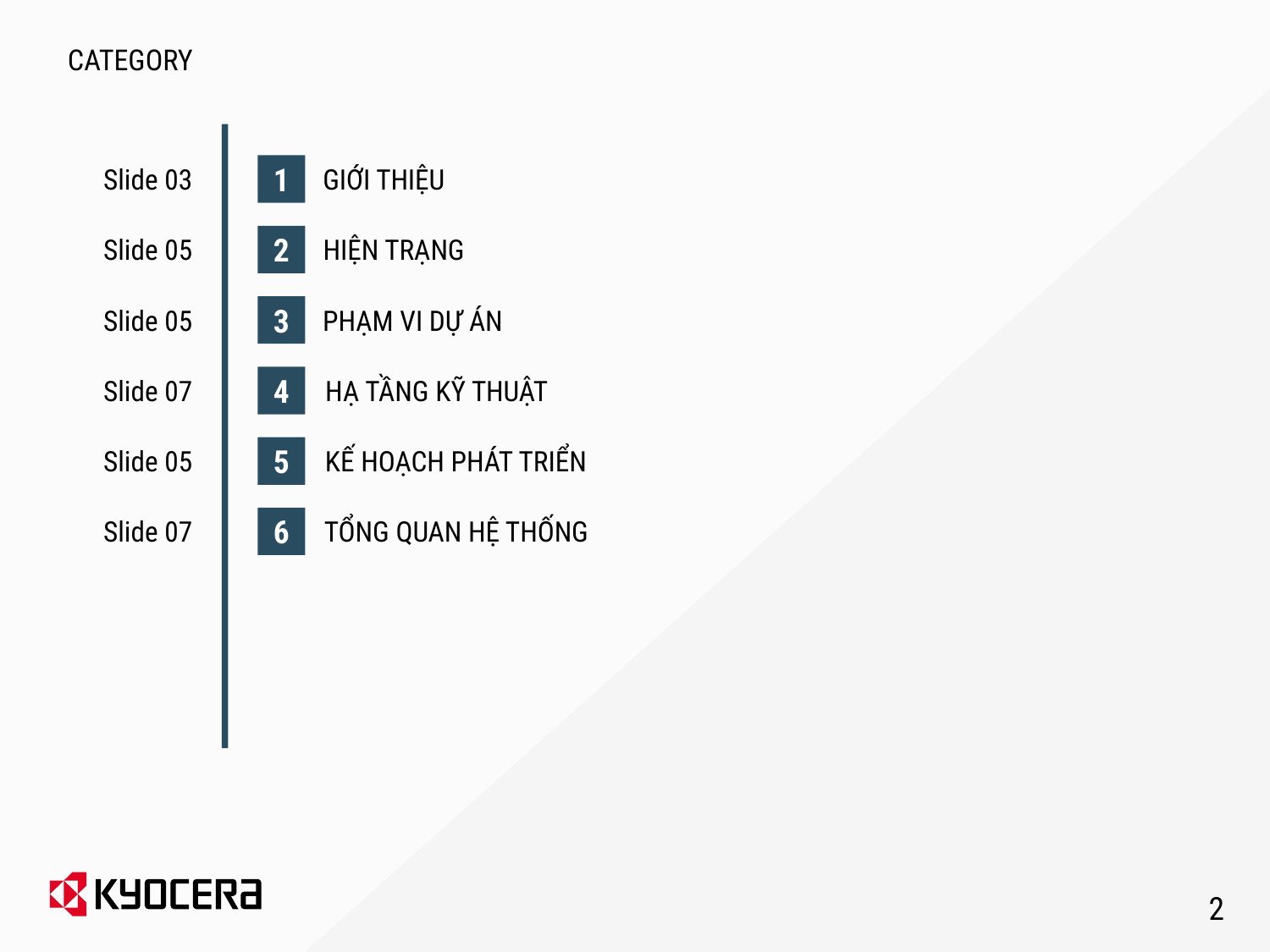

# CATEGORY

1
GIỚI THIỆU
Slide 03
2
HIỆN TRẠNG
Slide 05
3
PHẠM VI DỰ ÁN
Slide 05
4
HẠ TẦNG KỸ THUẬT
Slide 07
5
KẾ HOẠCH PHÁT TRIỂN
Slide 05
6
TỔNG QUAN HỆ THỐNG
Slide 07
2